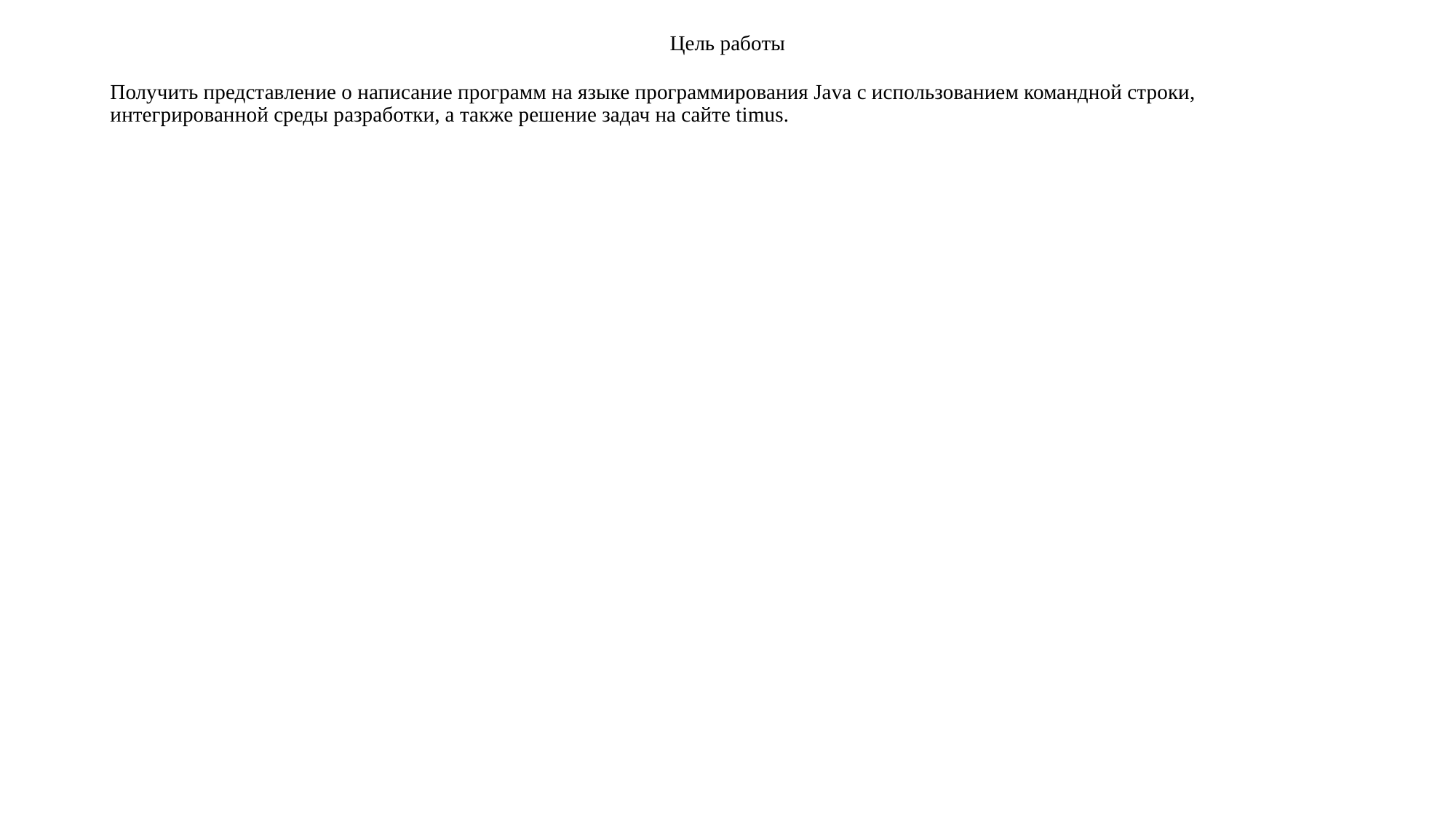

# Цель работы
Получить представление о написание программ на языке программирования Java с использованием командной строки, интегрированной среды разработки, а также решение задач на сайте timus.